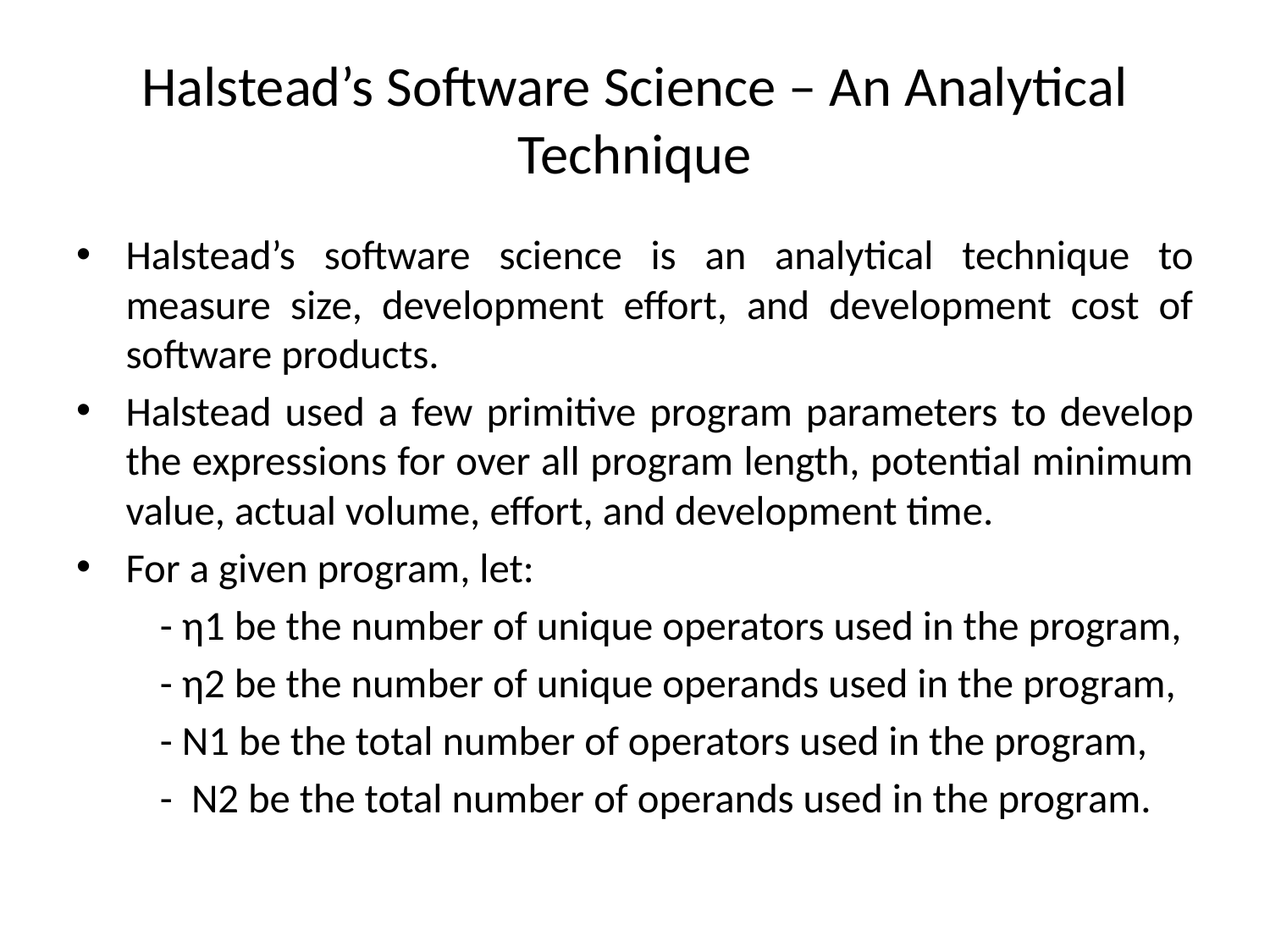

# Halstead’s Software Science – An Analytical Technique
Halstead’s software science is an analytical technique to measure size, development effort, and development cost of software products.
Halstead used a few primitive program parameters to develop the expressions for over all program length, potential minimum value, actual volume, effort, and development time.
For a given program, let:
         - η1 be the number of unique operators used in the program,
         - η2 be the number of unique operands used in the program,
         - N1 be the total number of operators used in the program,
         -  N2 be the total number of operands used in the program.